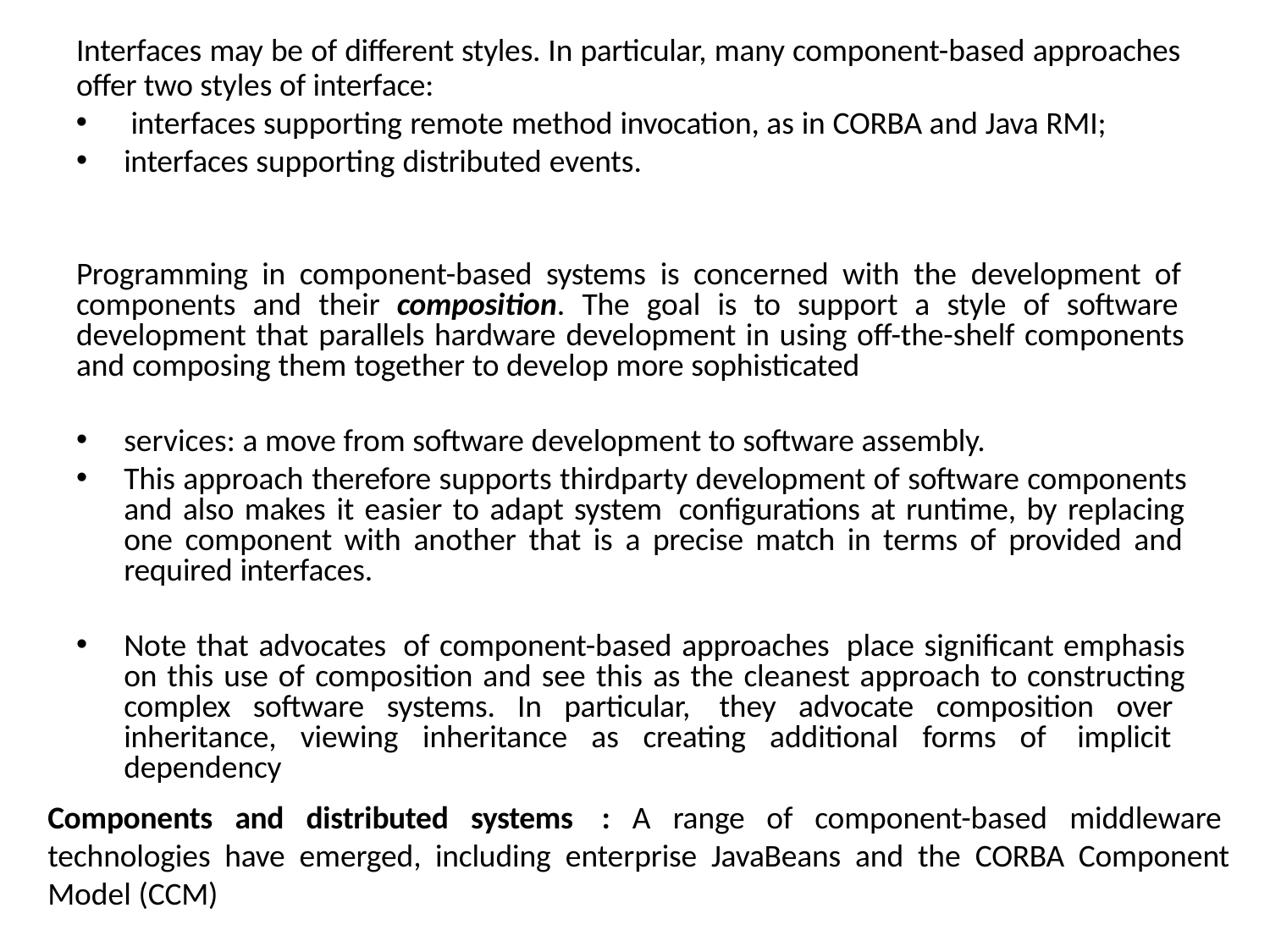

Interfaces may be of different styles. In particular, many component-based approaches
offer two styles of interface:
interfaces supporting remote method invocation, as in CORBA and Java RMI;
interfaces supporting distributed events.

Programming in component-based systems is concerned with the development of  components and their composition. The goal is to support a style of software  development that parallels hardware development in using off-the-shelf components  and composing them together to develop more sophisticated

services: a move from software development to software assembly.
This approach therefore supports thirdparty development of software components  and also makes it easier to adapt system configurations at runtime, by replacing  one component with another that is a precise match in terms of provided and  required interfaces.

Note that advocates of component-based approaches place significant emphasis  on this use of composition and see this as the cleanest approach to constructing  complex software systems. In particular, they advocate composition over  inheritance, viewing inheritance as creating additional forms of implicit  dependency
Components and distributed systems : A range of component-based middleware  technologies have emerged, including enterprise JavaBeans and the CORBA Component  Model (CCM)